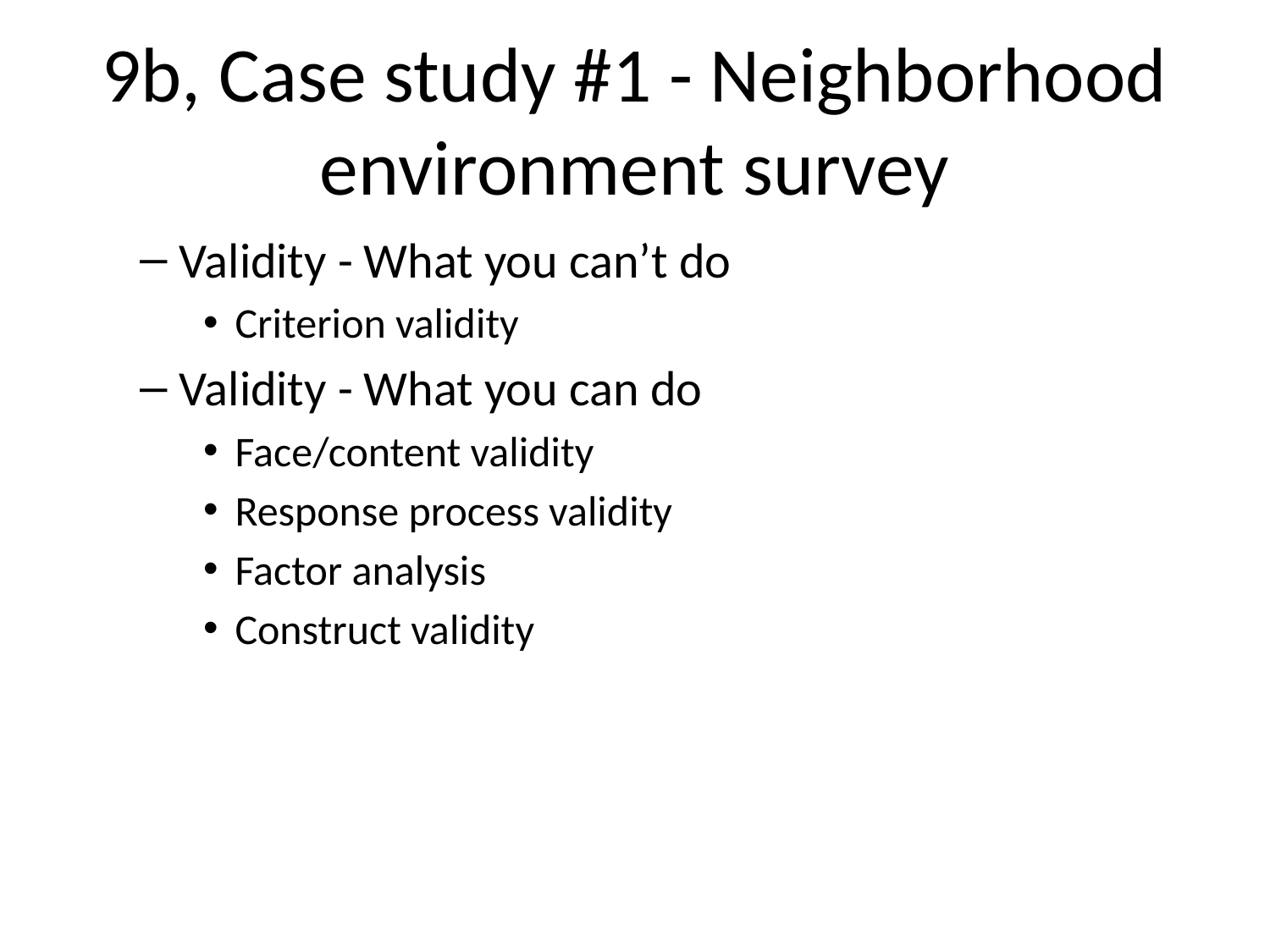

# 9b, Case study #1 - Neighborhood environment survey
Validity - What you can’t do
Criterion validity
Validity - What you can do
Face/content validity
Response process validity
Factor analysis
Construct validity